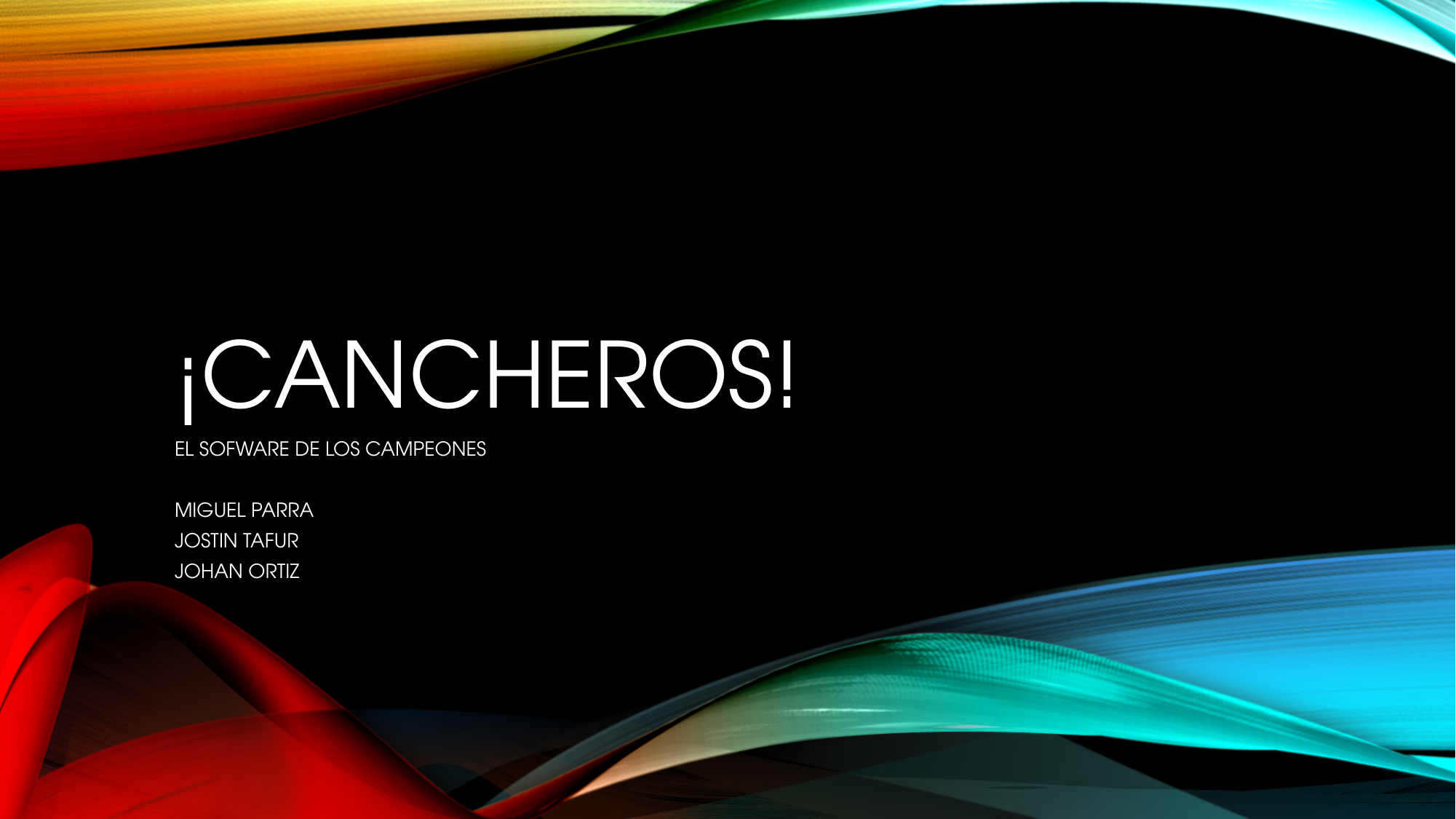

# ¡Cancheros!
EL SOFWARE DE LOS CAMPEONES

MIGUEL PARRA
JOSTIN TAFUR
JOHAN ORTIZ